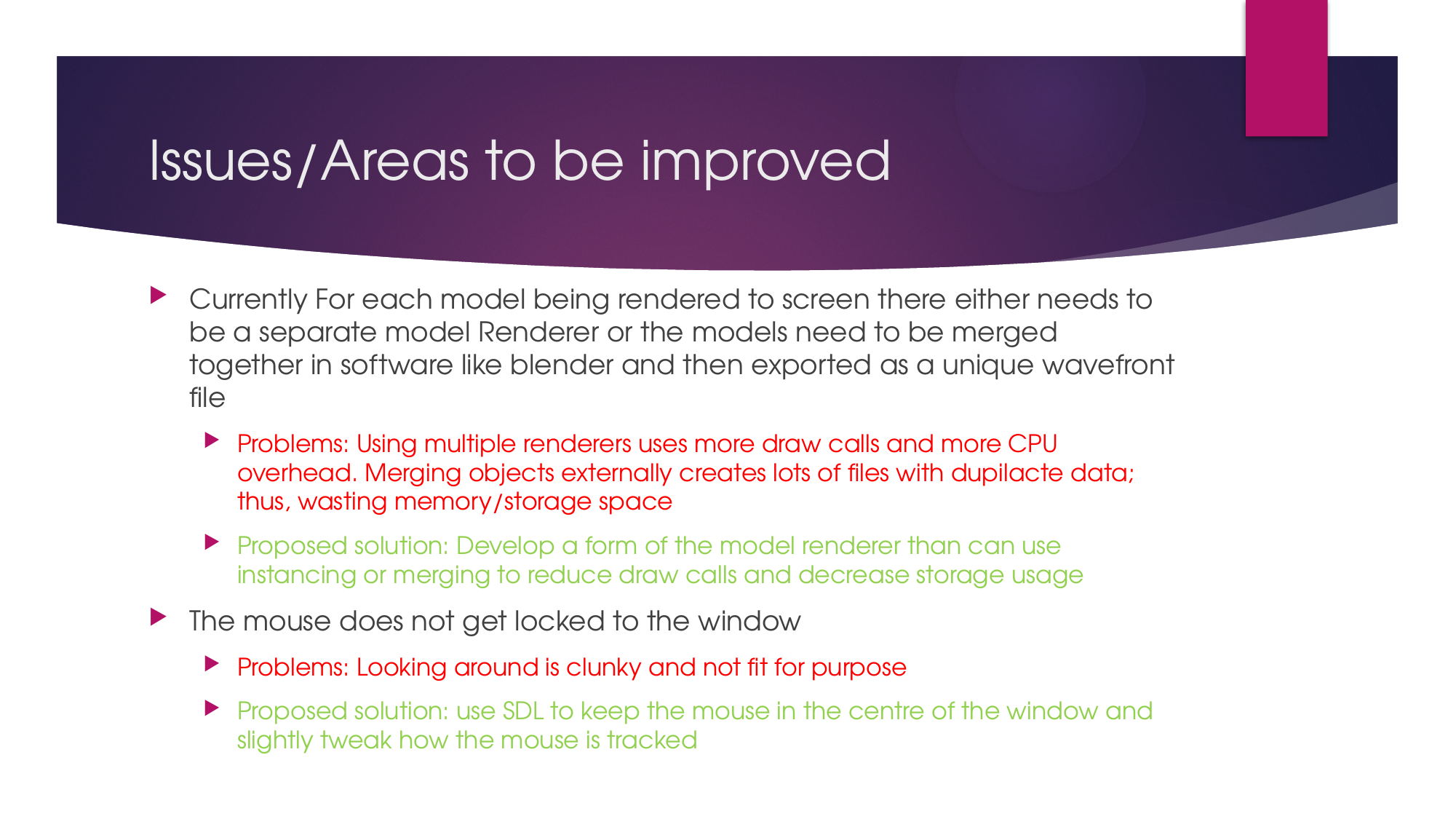

# Issues/Areas to be improved
Currently For each model being rendered to screen there either needs to be a separate model Renderer or the models need to be merged together in software like blender and then exported as a unique wavefront file
Problems: Using multiple renderers uses more draw calls and more CPU overhead. Merging objects externally creates lots of files with dupilacte data; thus, wasting memory/storage space
Proposed solution: Develop a form of the model renderer than can use instancing or merging to reduce draw calls and decrease storage usage
The mouse does not get locked to the window
Problems: Looking around is clunky and not fit for purpose
Proposed solution: use SDL to keep the mouse in the centre of the window and slightly tweak how the mouse is tracked